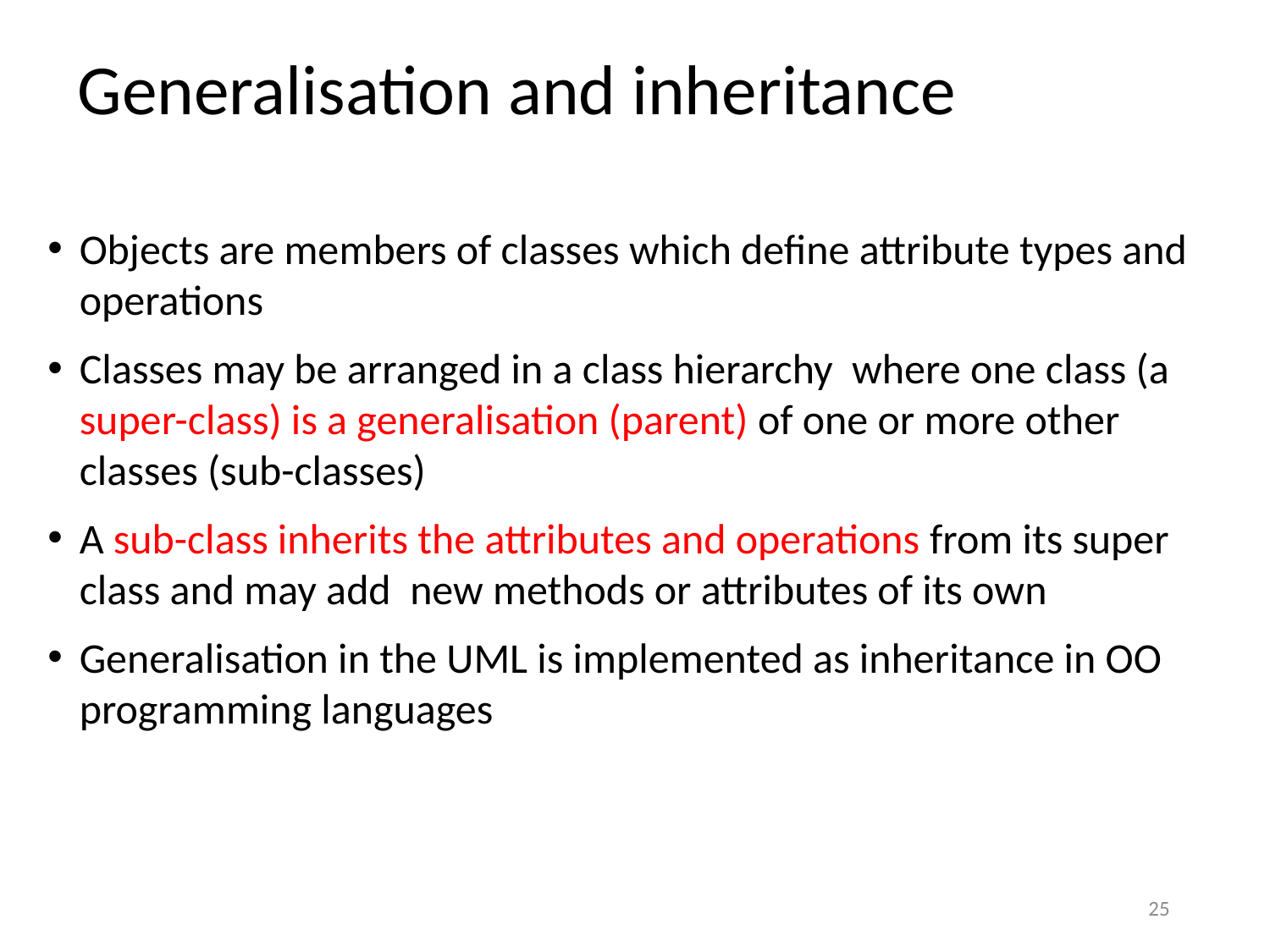

# Generalisation and inheritance
Objects are members of classes which define attribute types and operations
Classes may be arranged in a class hierarchy  where one class (a super-class) is a generalisation (parent) of one or more other classes (sub-classes)
A sub-class inherits the attributes and operations from its super class and may add  new methods or attributes of its own
Generalisation in the UML is implemented as inheritance in OO programming languages
25